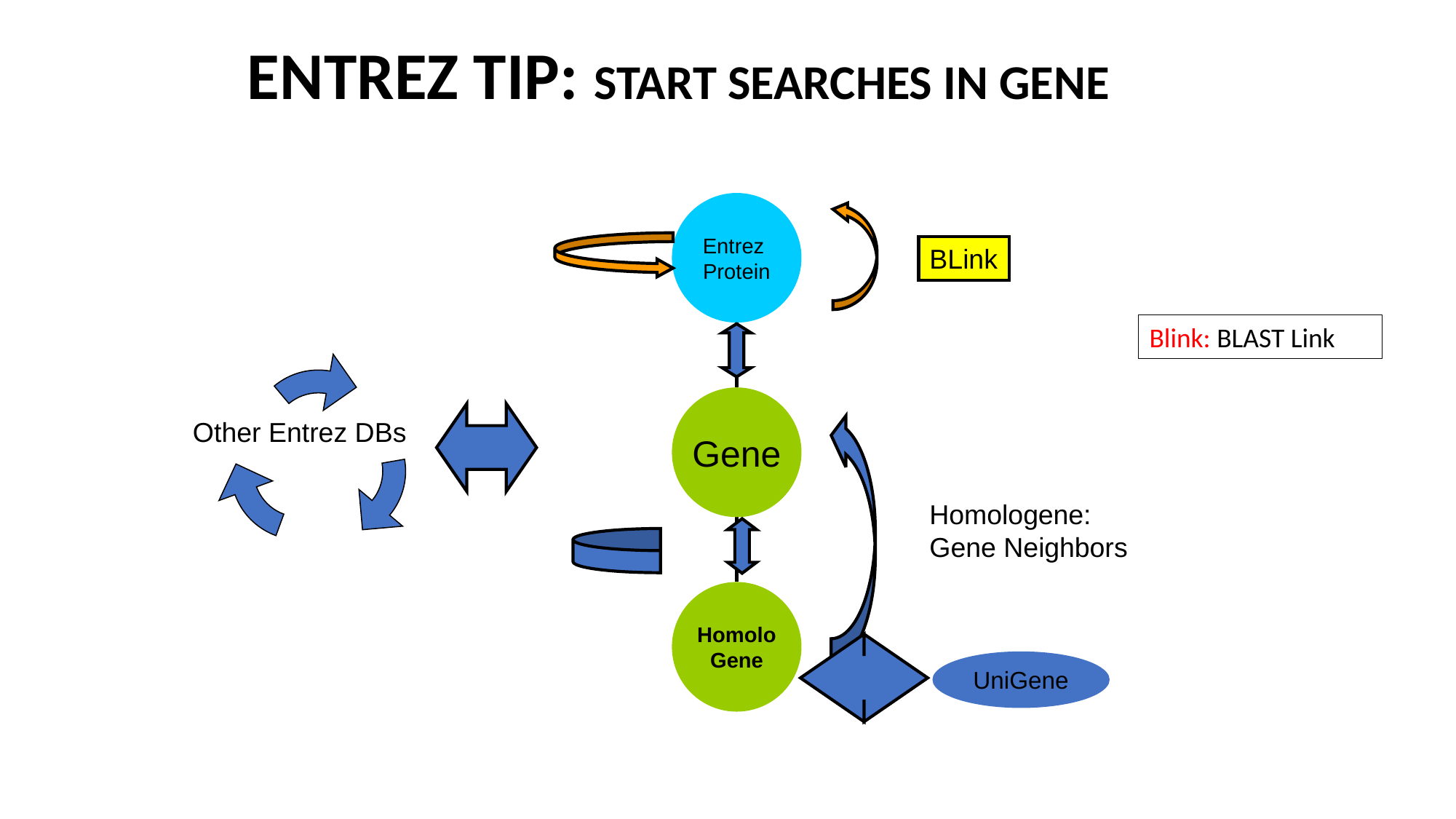

# ENTREZ TIP: START SEARCHES IN GENE

Entrez
Protein

Gene

HomoloGene
UniGene
BLink
Blink: BLAST Link

Other Entrez DBs

Homologene:
Gene Neighbors